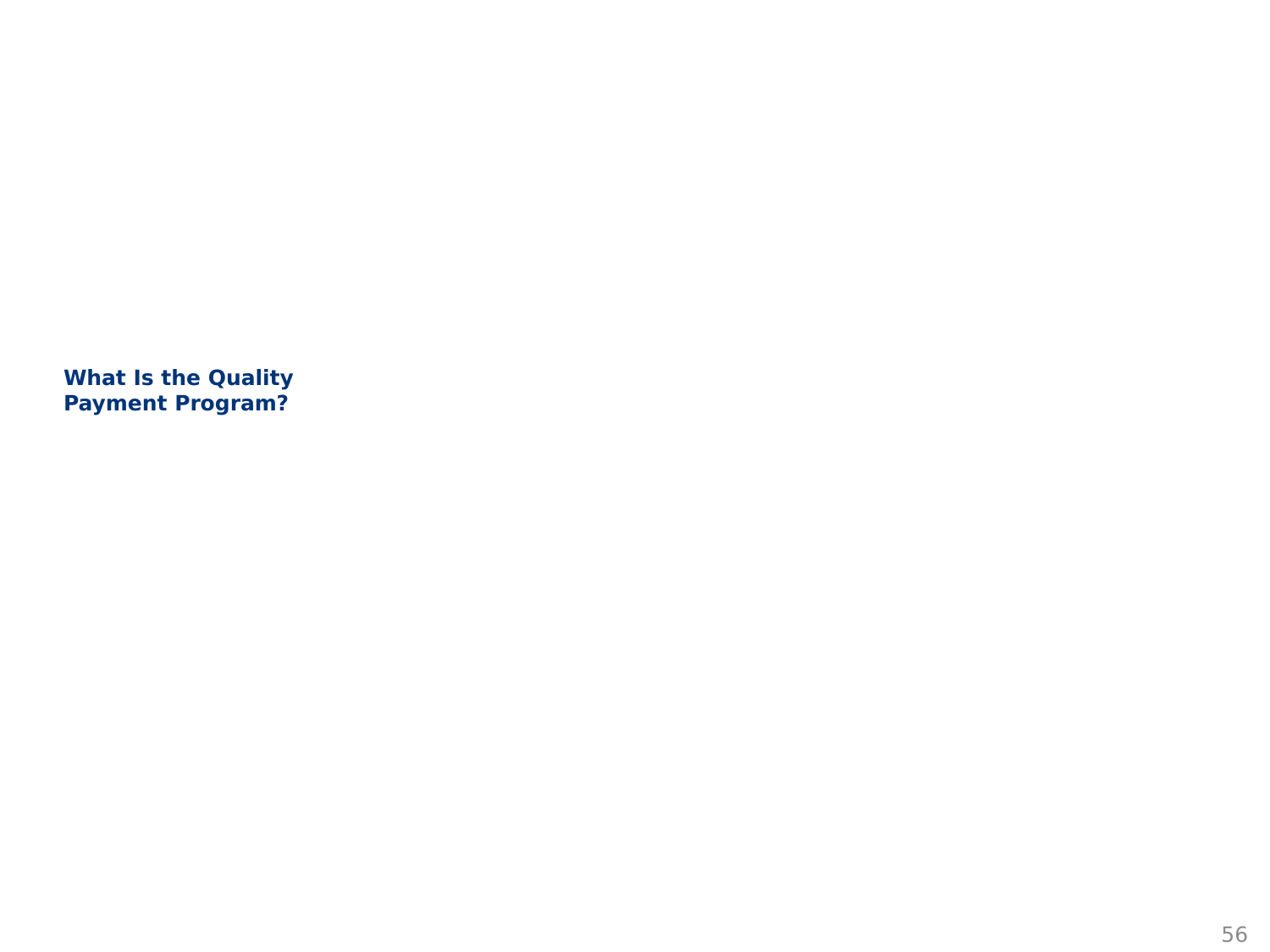

What Is the Quality
Payment Program?
56